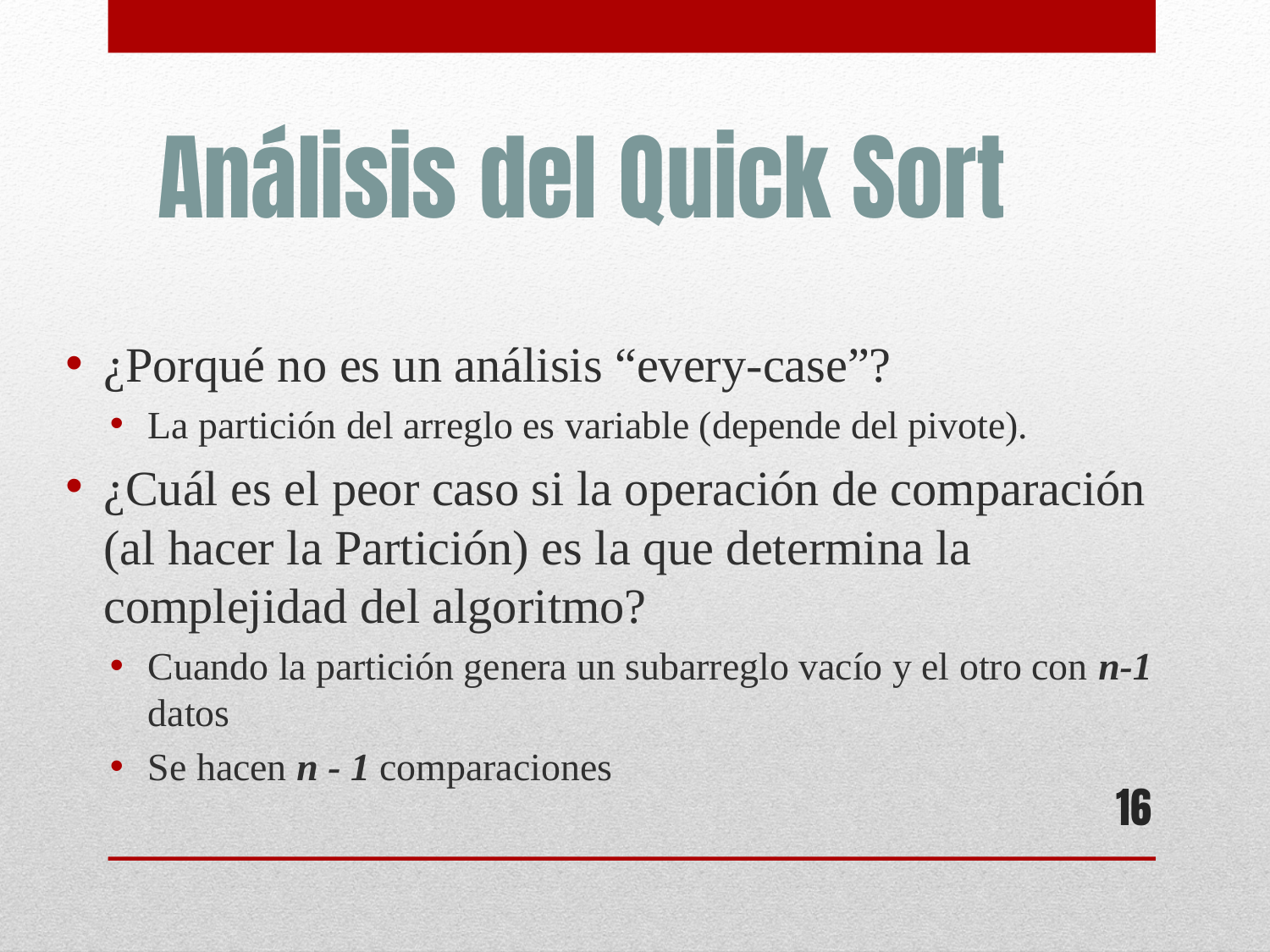

# Análisis del Quick Sort
¿Porqué no es un análisis “every-case”?
La partición del arreglo es variable (depende del pivote).
¿Cuál es el peor caso si la operación de comparación (al hacer la Partición) es la que determina la complejidad del algoritmo?
Cuando la partición genera un subarreglo vacío y el otro con n-1 datos
Se hacen n - 1 comparaciones
16